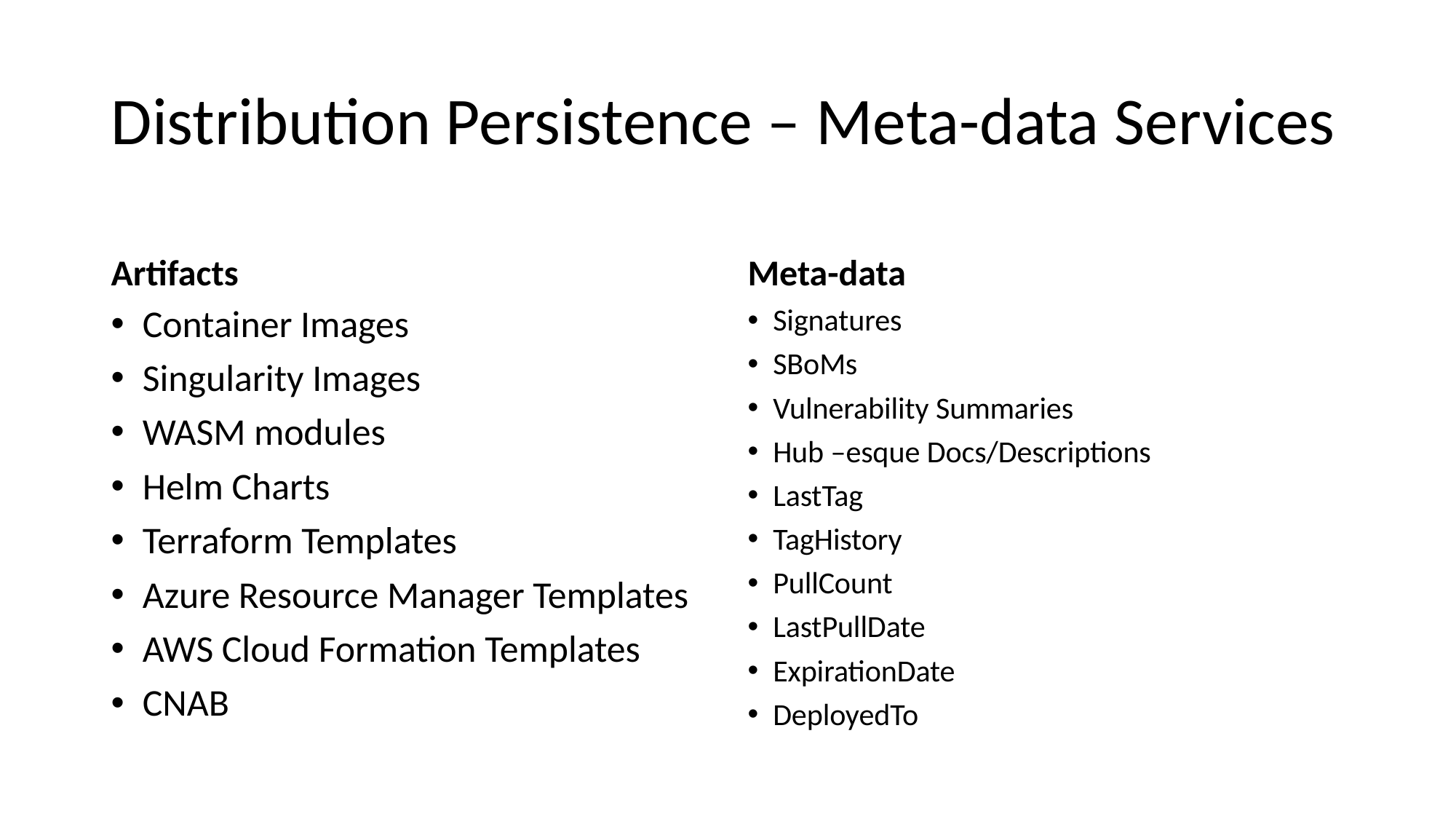

# Distribution Persistence – Meta-data Services
Artifacts
Meta-data
Container Images
Singularity Images
WASM modules
Helm Charts
Terraform Templates
Azure Resource Manager Templates
AWS Cloud Formation Templates
CNAB

Signatures
SBoMs
Vulnerability Summaries
Hub –esque Docs/Descriptions
LastTag
TagHistory
PullCount
LastPullDate
ExpirationDate
DeployedTo